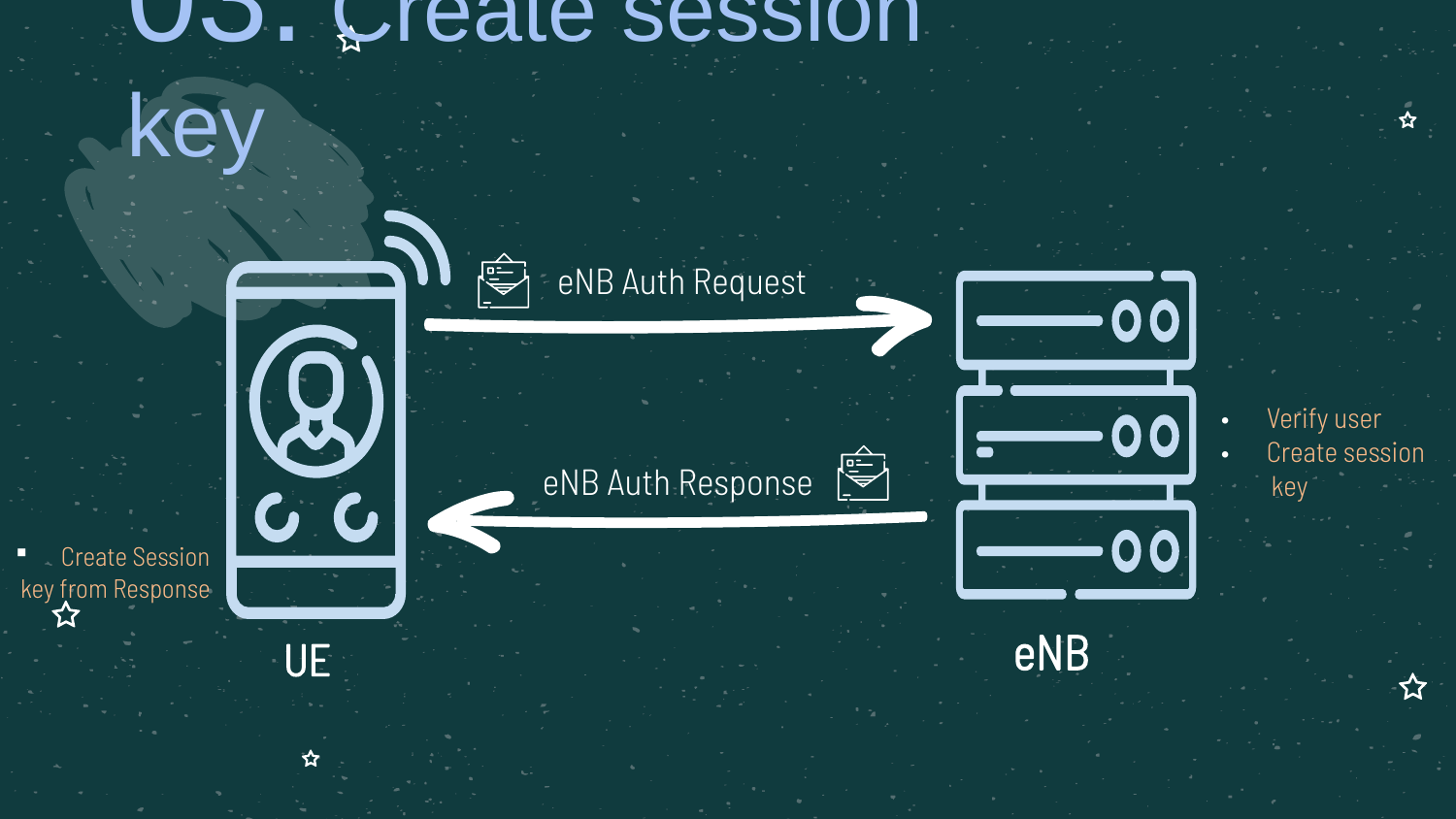

# 03. Create session key

eNB Auth Request

Verify user
Create session
         key

eNB Auth Response

Create Session
key from Response
eNB
UE